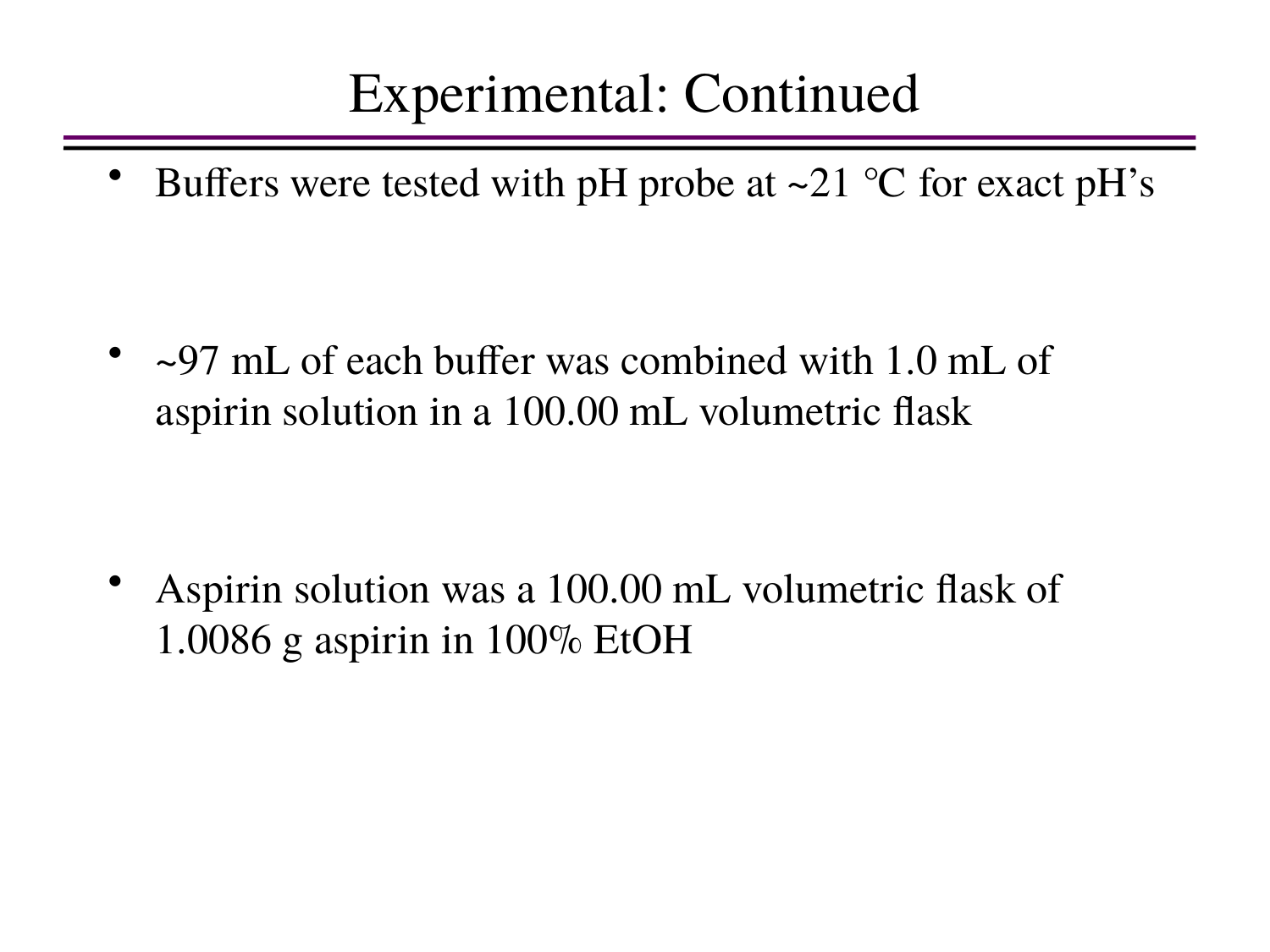

# Experimental: Continued
Buffers were tested with pH probe at ~21 ℃ for exact pH’s

~97 mL of each buffer was combined with 1.0 mL of aspirin solution in a 100.00 mL volumetric flask

Aspirin solution was a 100.00 mL volumetric flask of 1.0086 g aspirin in 100% EtOH